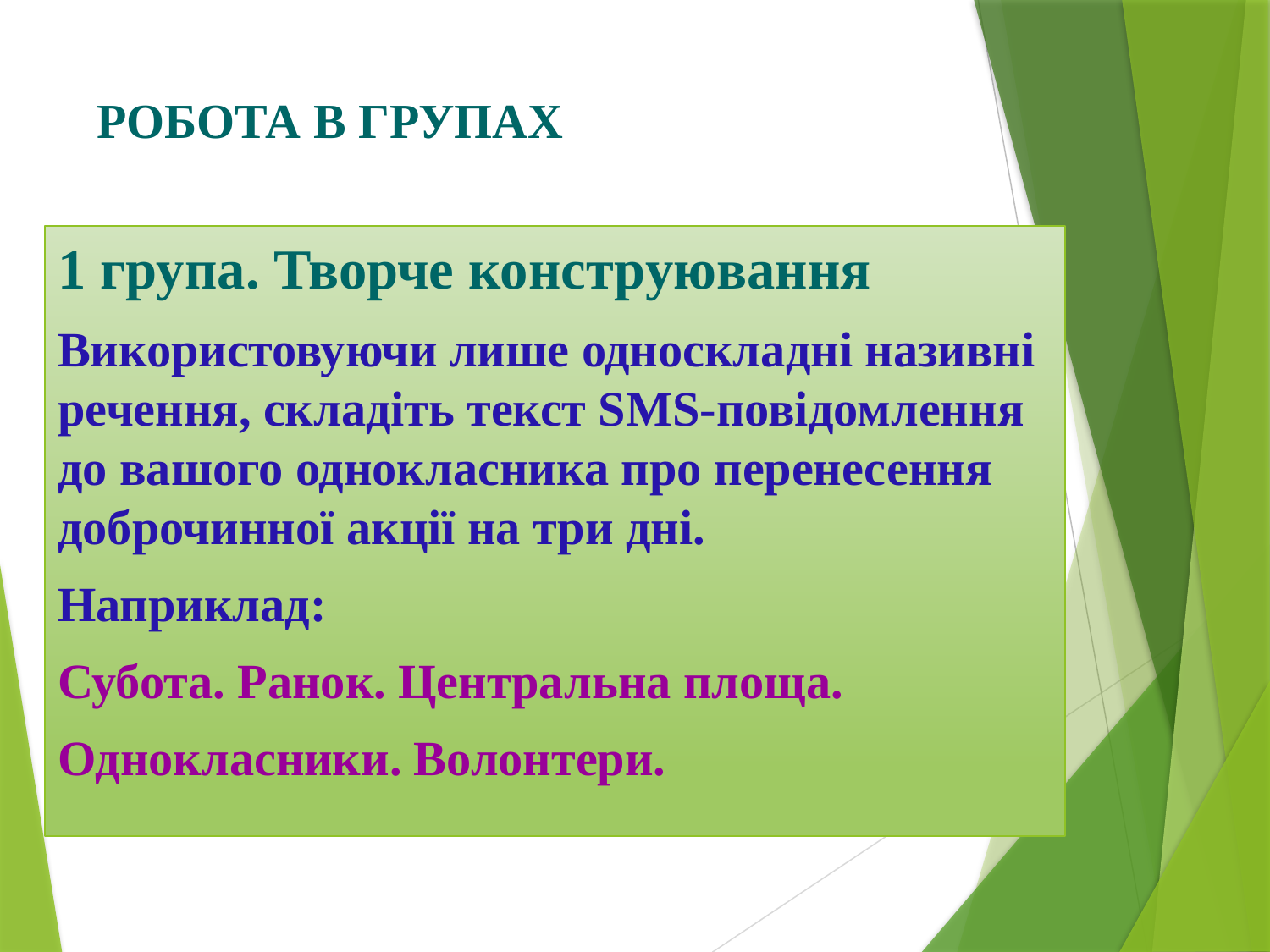

# РОБОТА В ГРУПАХ
1 група. Творче конструювання
Використовуючи лише односкладні називні речення, складіть текст SMS-повідомлення до вашого однокласника про перенесення доброчинної акції на три дні.
Наприклад:
Субота. Ранок. Центральна площа.
Однокласники. Волонтери.